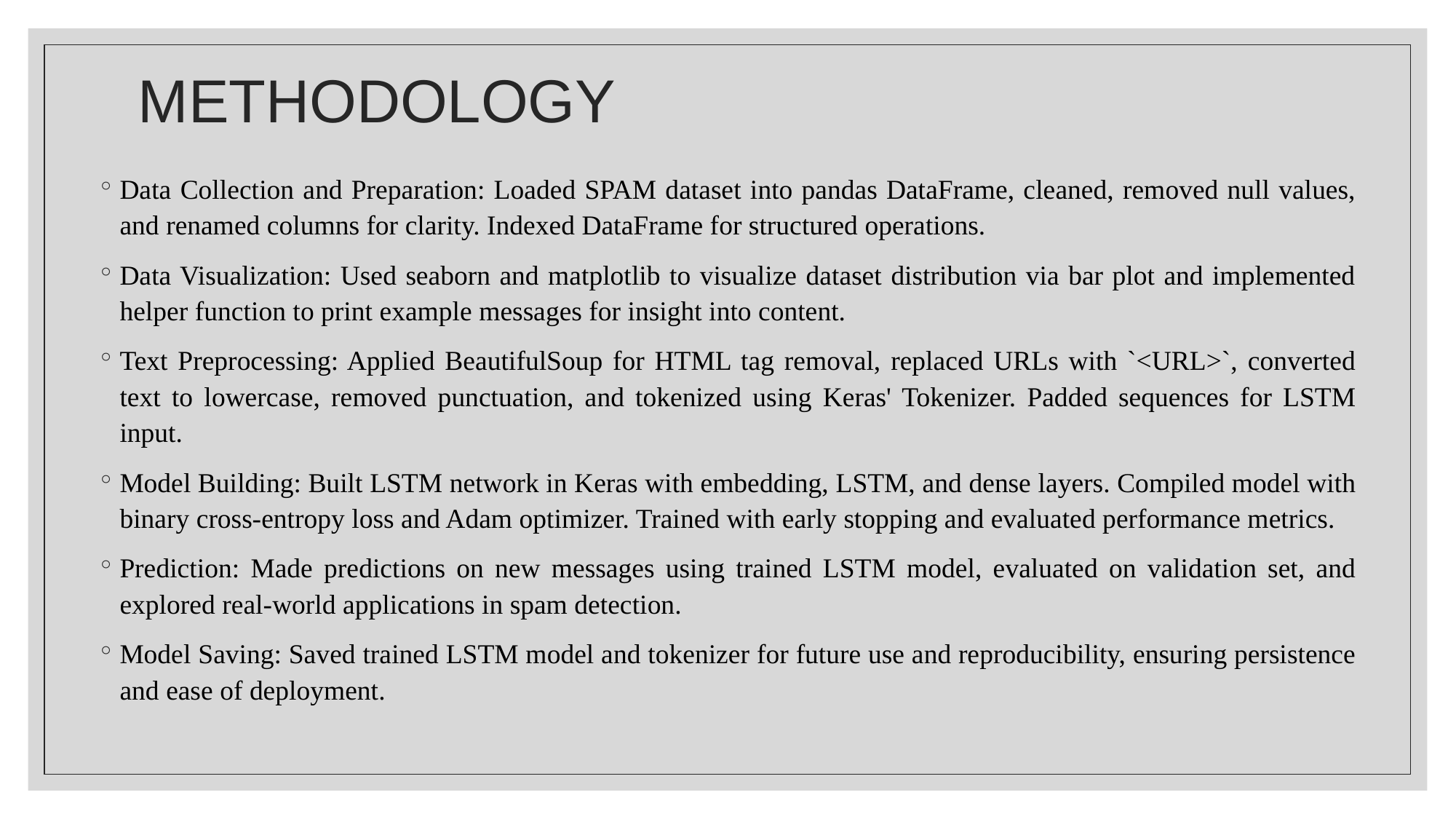

# METHODOLOGY
Data Collection and Preparation: Loaded SPAM dataset into pandas DataFrame, cleaned, removed null values, and renamed columns for clarity. Indexed DataFrame for structured operations.
Data Visualization: Used seaborn and matplotlib to visualize dataset distribution via bar plot and implemented helper function to print example messages for insight into content.
Text Preprocessing: Applied BeautifulSoup for HTML tag removal, replaced URLs with `<URL>`, converted text to lowercase, removed punctuation, and tokenized using Keras' Tokenizer. Padded sequences for LSTM input.
Model Building: Built LSTM network in Keras with embedding, LSTM, and dense layers. Compiled model with binary cross-entropy loss and Adam optimizer. Trained with early stopping and evaluated performance metrics.
Prediction: Made predictions on new messages using trained LSTM model, evaluated on validation set, and explored real-world applications in spam detection.
Model Saving: Saved trained LSTM model and tokenizer for future use and reproducibility, ensuring persistence and ease of deployment.